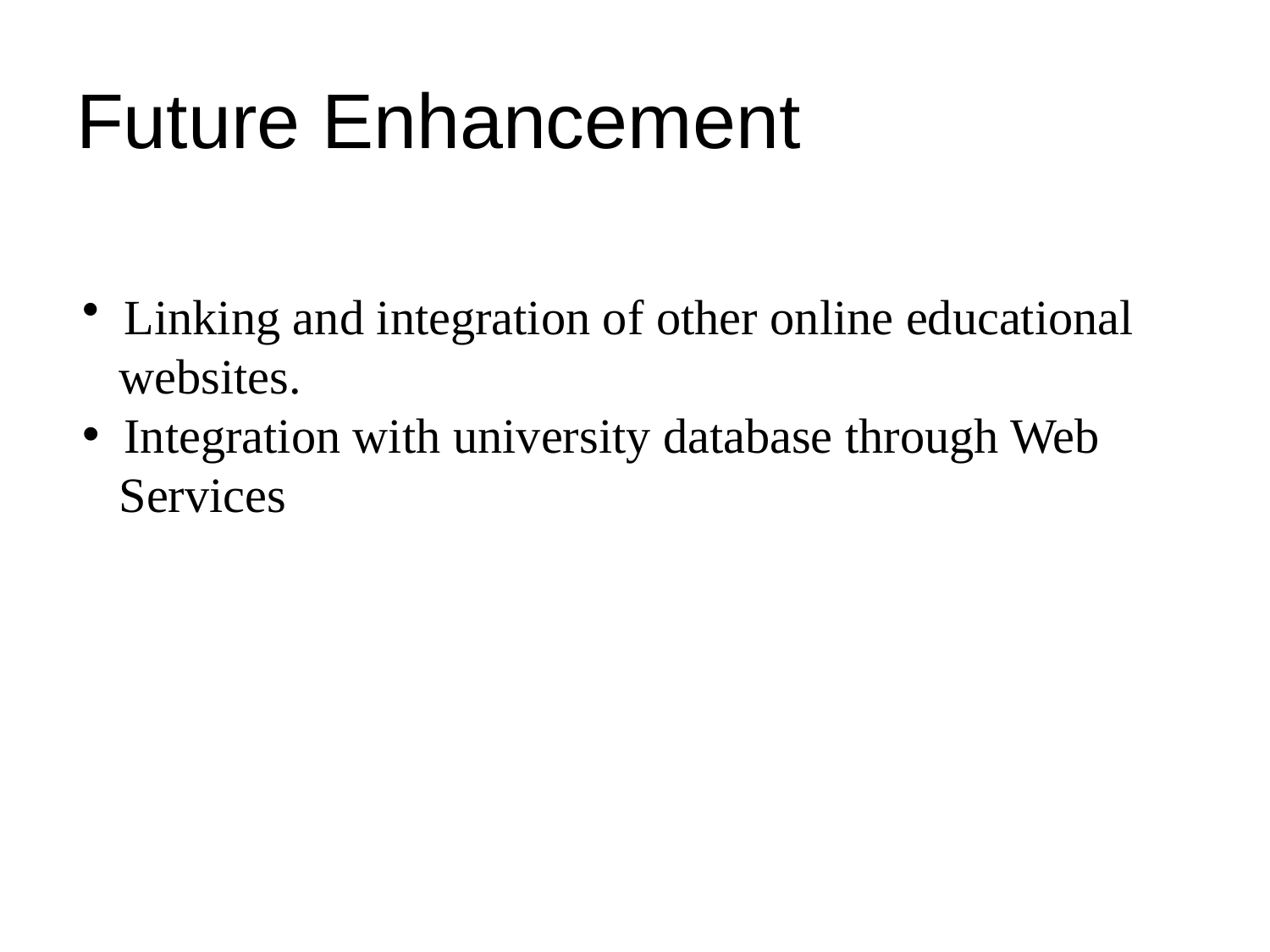

# Future Enhancement

  Linking and integration of other online educational
   websites.
  Integration with university database through Web
   Services